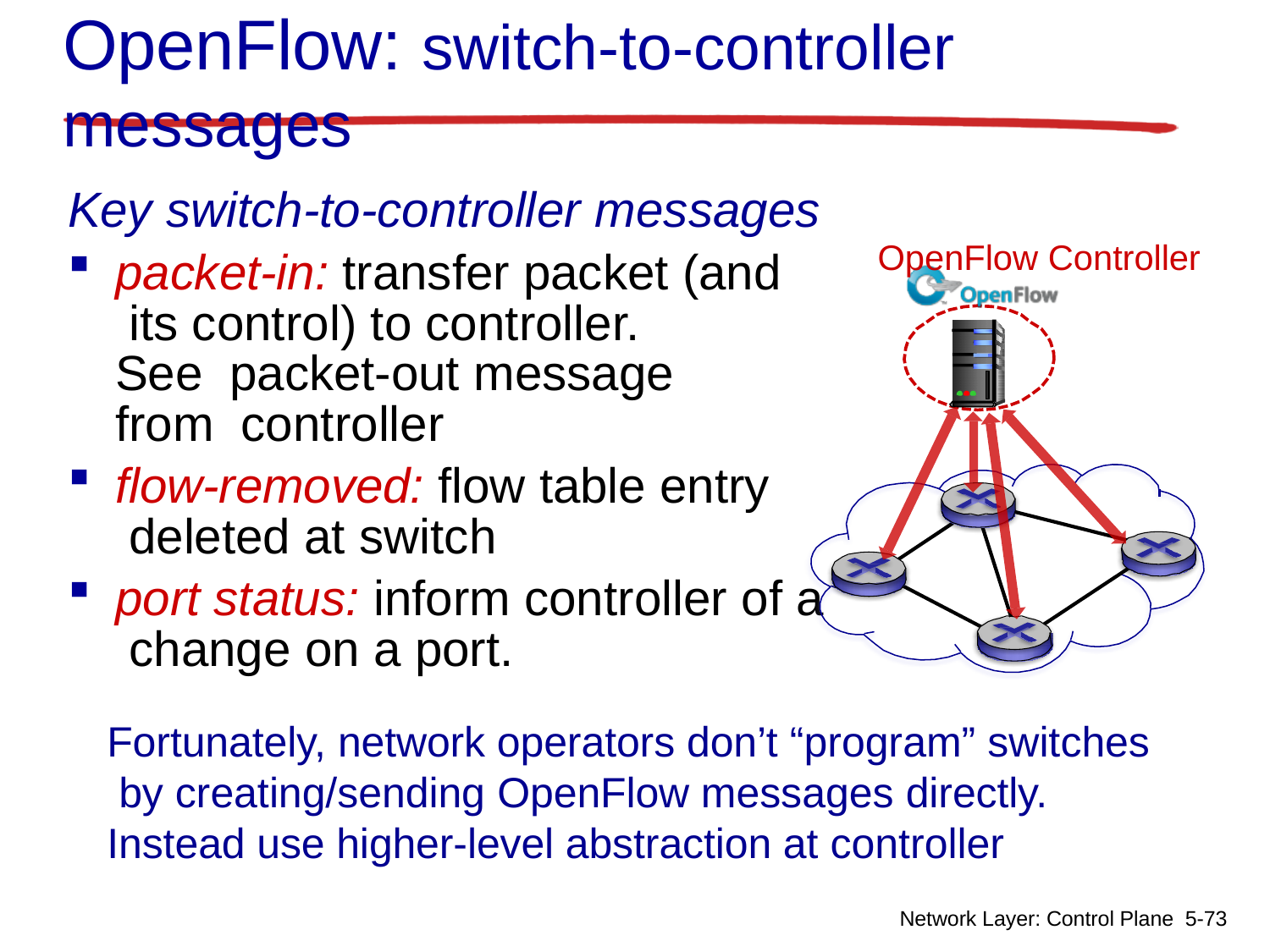

# OpenFlow: switch-to-controller  messages

Key switch-to-controller messages
OpenFlow Controller
packet-in: transfer packet (and  its control) to controller.	See  packet-out message from  controller
flow-removed: flow table entry  deleted at switch
port status: inform controller of a  change on a port.

Fortunately, network operators don’t “program” switches  by creating/sending OpenFlow messages directly.
Instead use higher-level abstraction at controller
Network Layer: Control Plane 5-73